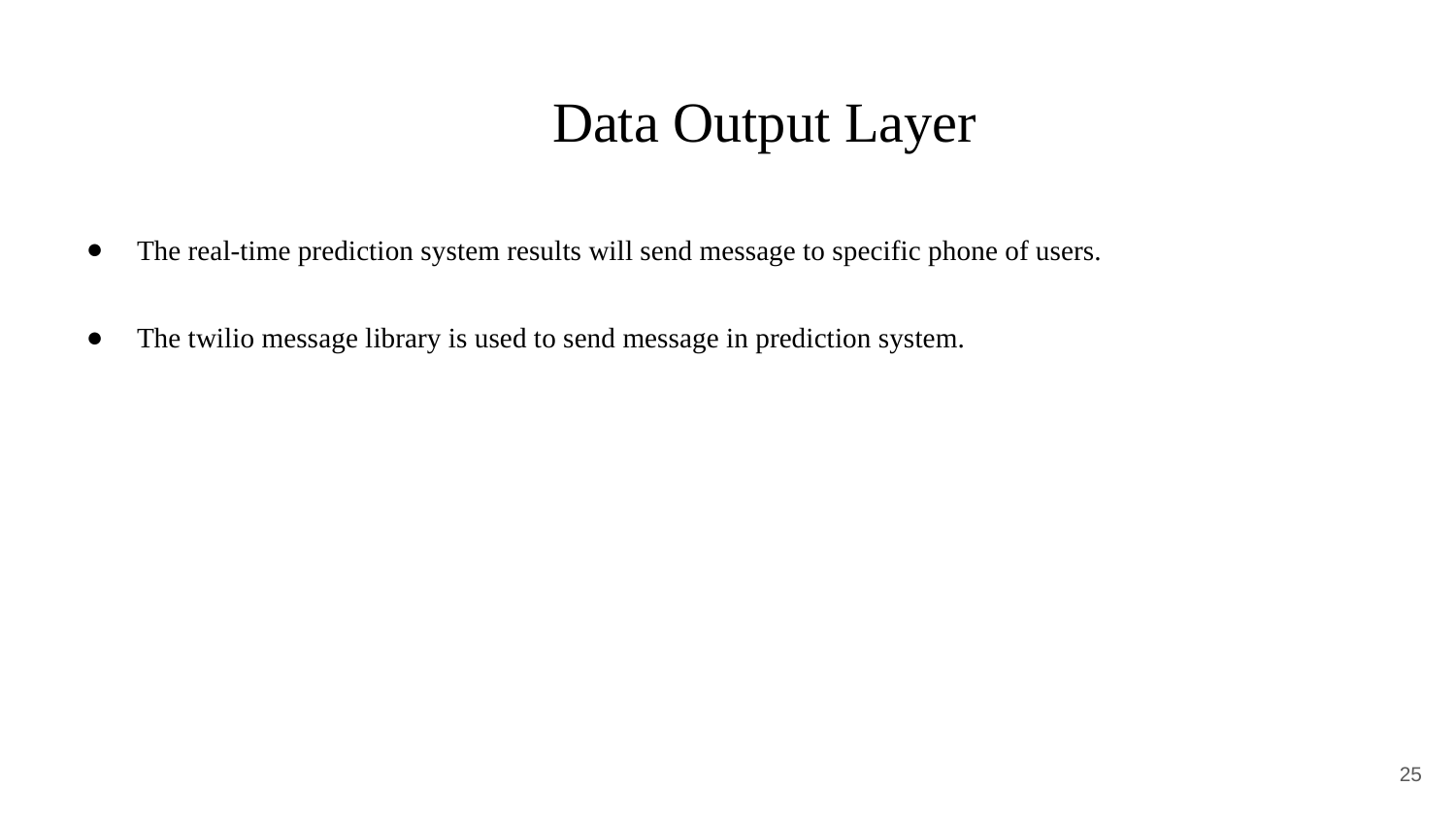

# Data Output Layer
The real-time prediction system results will send message to specific phone of users.
The twilio message library is used to send message in prediction system.

25